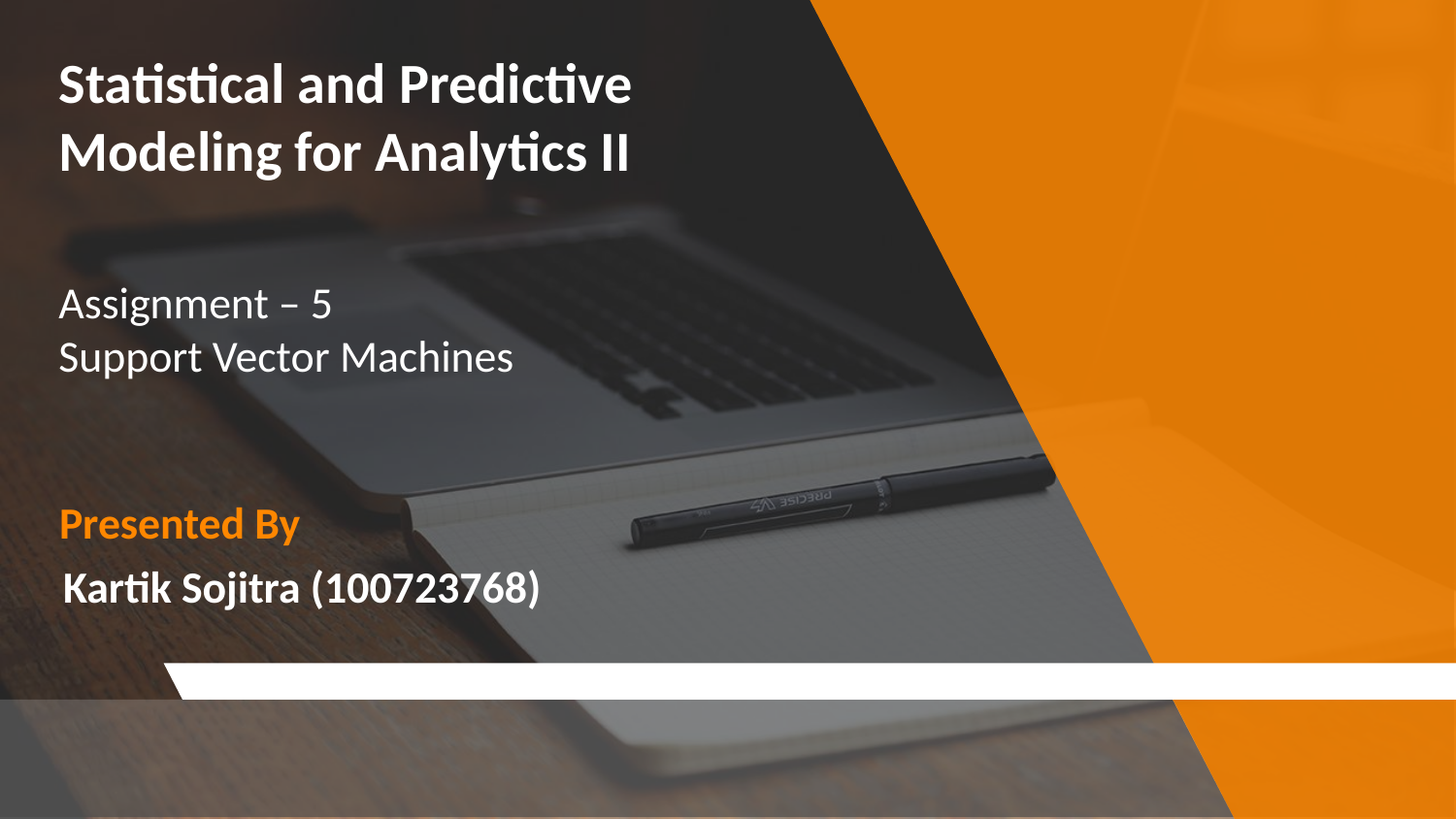

# Statistical and Predictive Modeling for Analytics II
Assignment – 5
Support Vector Machines
Presented By
Kartik Sojitra (100723768)